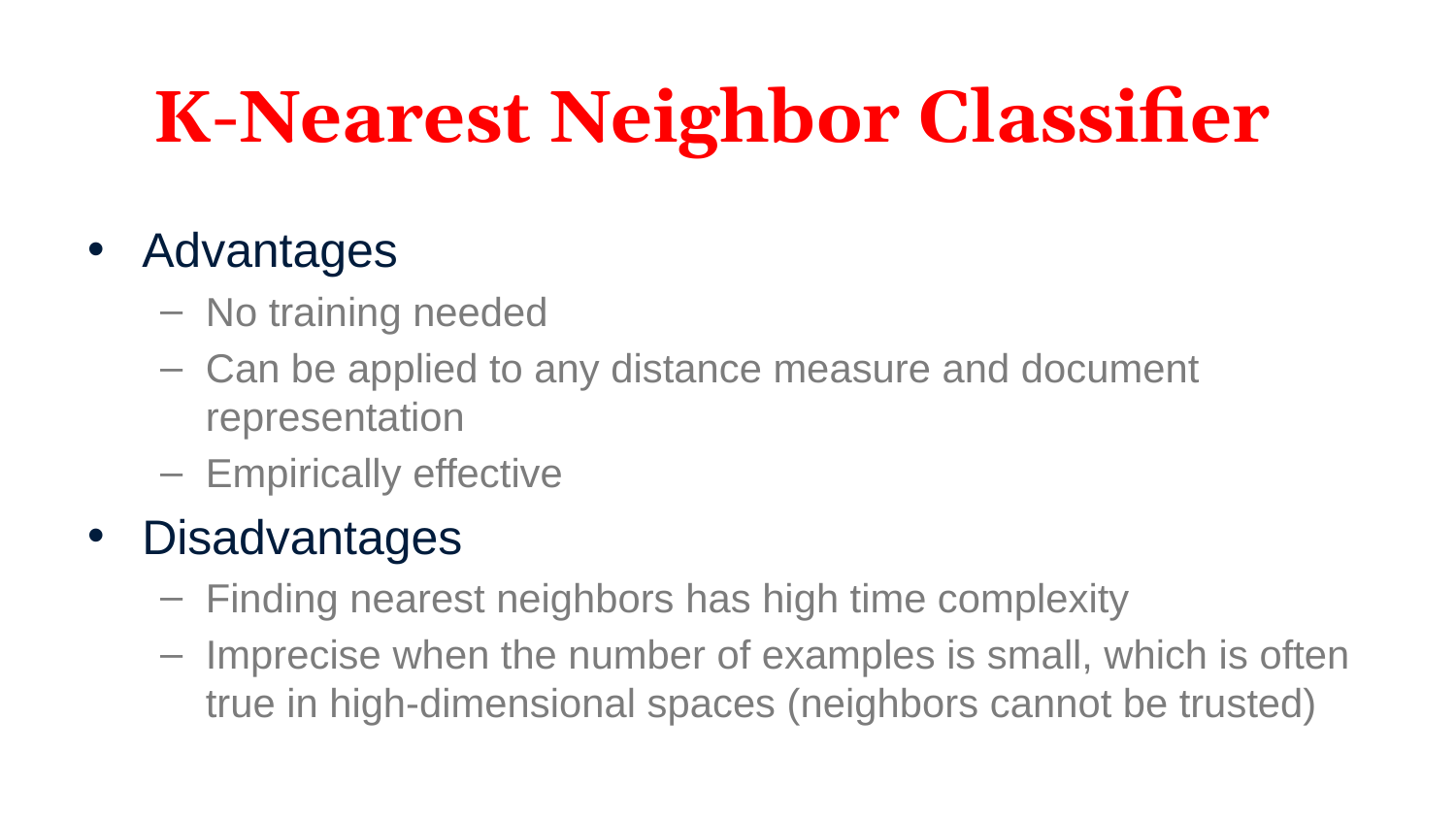

# K-Nearest Neighbor Classifier
Advantages
No training needed
Can be applied to any distance measure and document representation
Empirically effective
Disadvantages
Finding nearest neighbors has high time complexity
Imprecise when the number of examples is small, which is often true in high-dimensional spaces (neighbors cannot be trusted)